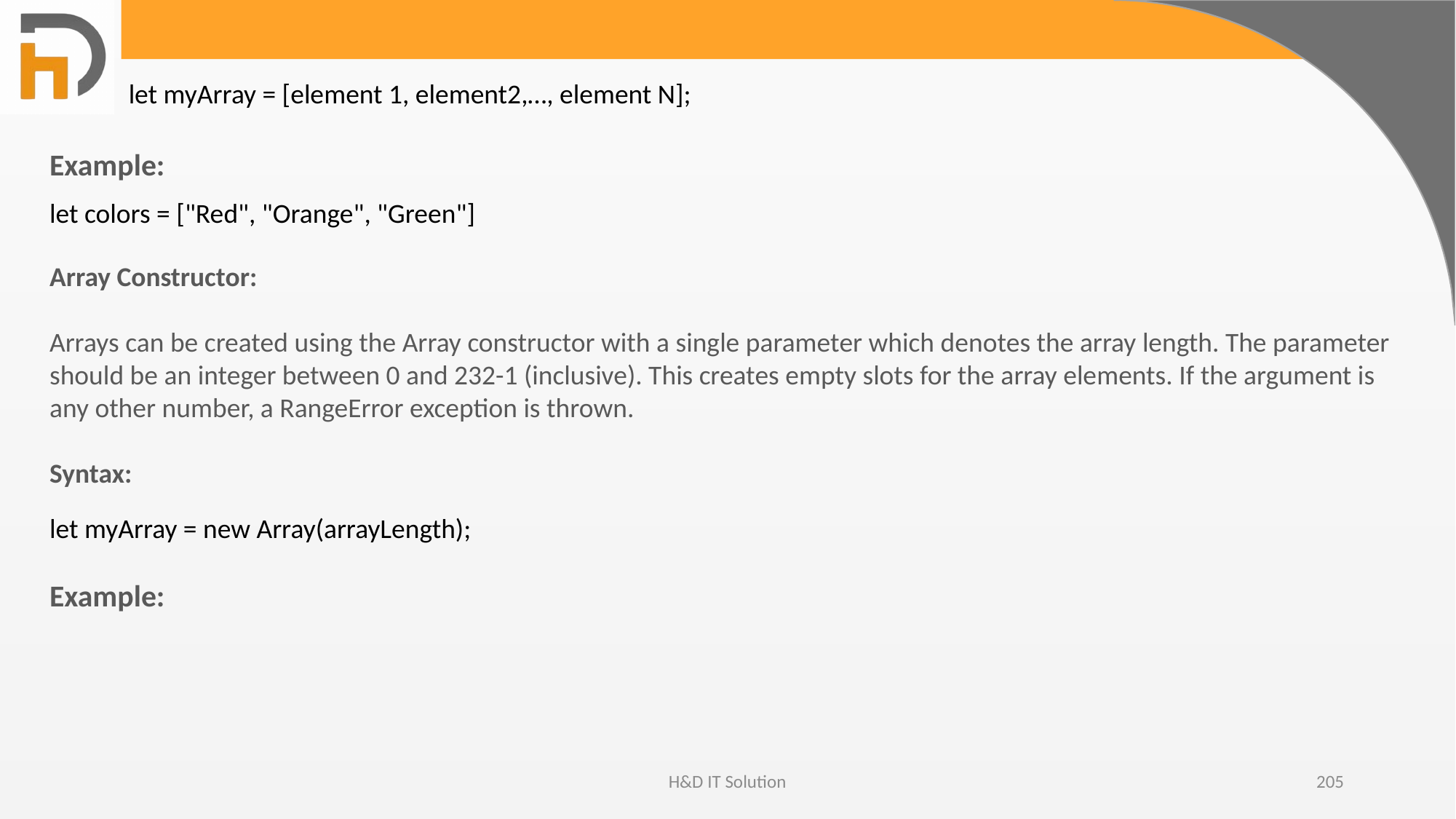

let myArray = [element 1, element2,…, element N];
Example:
let colors = ["Red", "Orange", "Green"]
Array Constructor:

Arrays can be created using the Array constructor with a single parameter which denotes the array length. The parameter should be an integer between 0 and 232-1 (inclusive). This creates empty slots for the array elements. If the argument is any other number, a RangeError exception is thrown.

Syntax:
let myArray = new Array(arrayLength);
Example:
H&D IT Solution
205